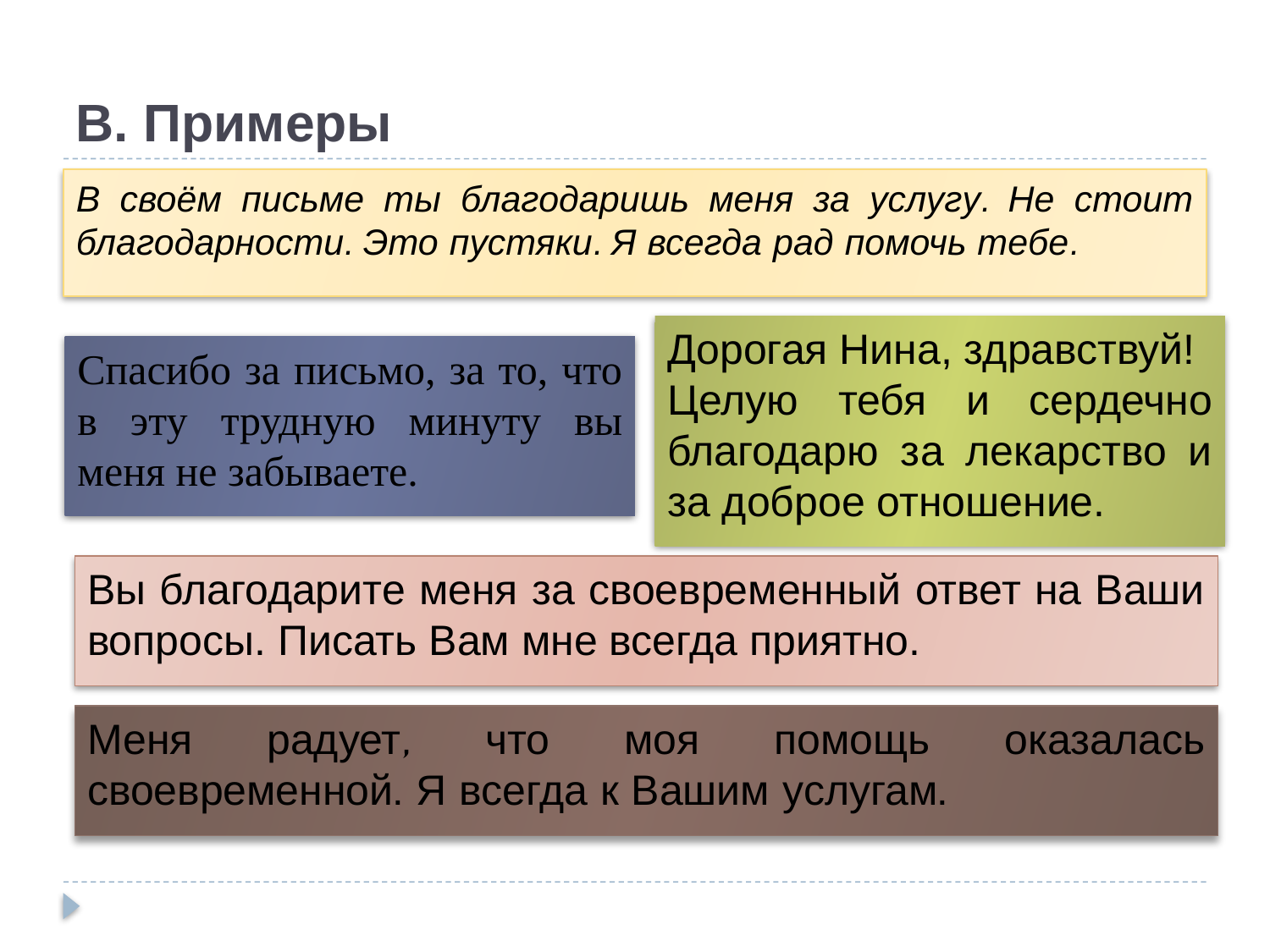

# В. Примеры
В своём письме ты благодаришь меня за услугу. Не стоит благодарности. Это пустяки. Я всегда рад помочь тебе.
Дорогая Нина, здравствуй!
Целую тебя и сердечно благодарю за лекарство и за доброе отношение.
Спасибо за письмо, за то, что в эту трудную минуту вы меня не забываете.
Вы благодарите меня за своевременный ответ на Ваши вопросы. Писать Вам мне всегда приятно.
Меня радует, что моя помощь оказалась своевременной. Я всегда к Вашим услугам.